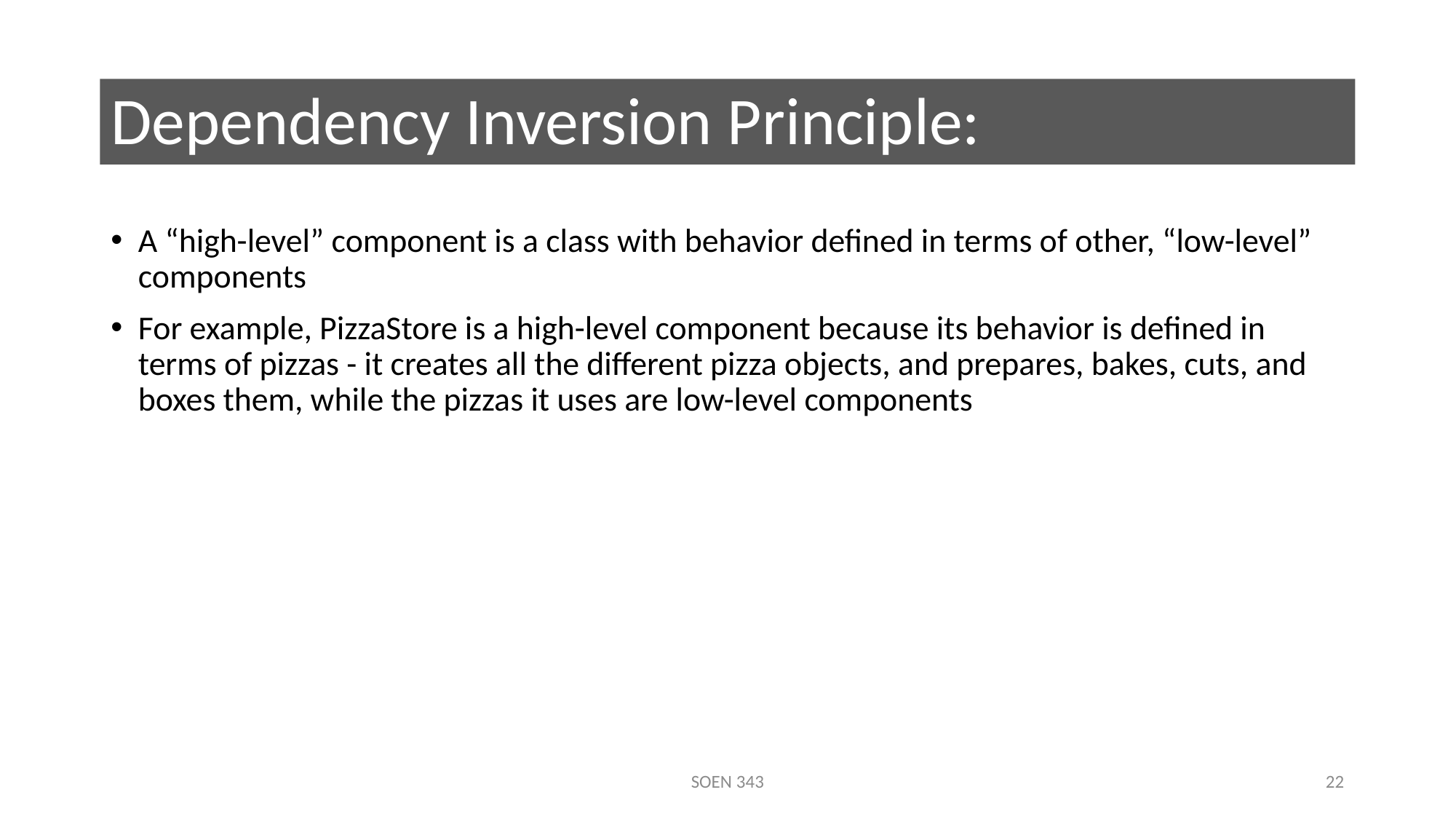

# Dependency Inversion Principle:
A “high-level” component is a class with behavior defined in terms of other, “low-level” components
For example, PizzaStore is a high-level component because its behavior is defined in terms of pizzas - it creates all the different pizza objects, and prepares, bakes, cuts, and boxes them, while the pizzas it uses are low-level components

SOEN 343
22